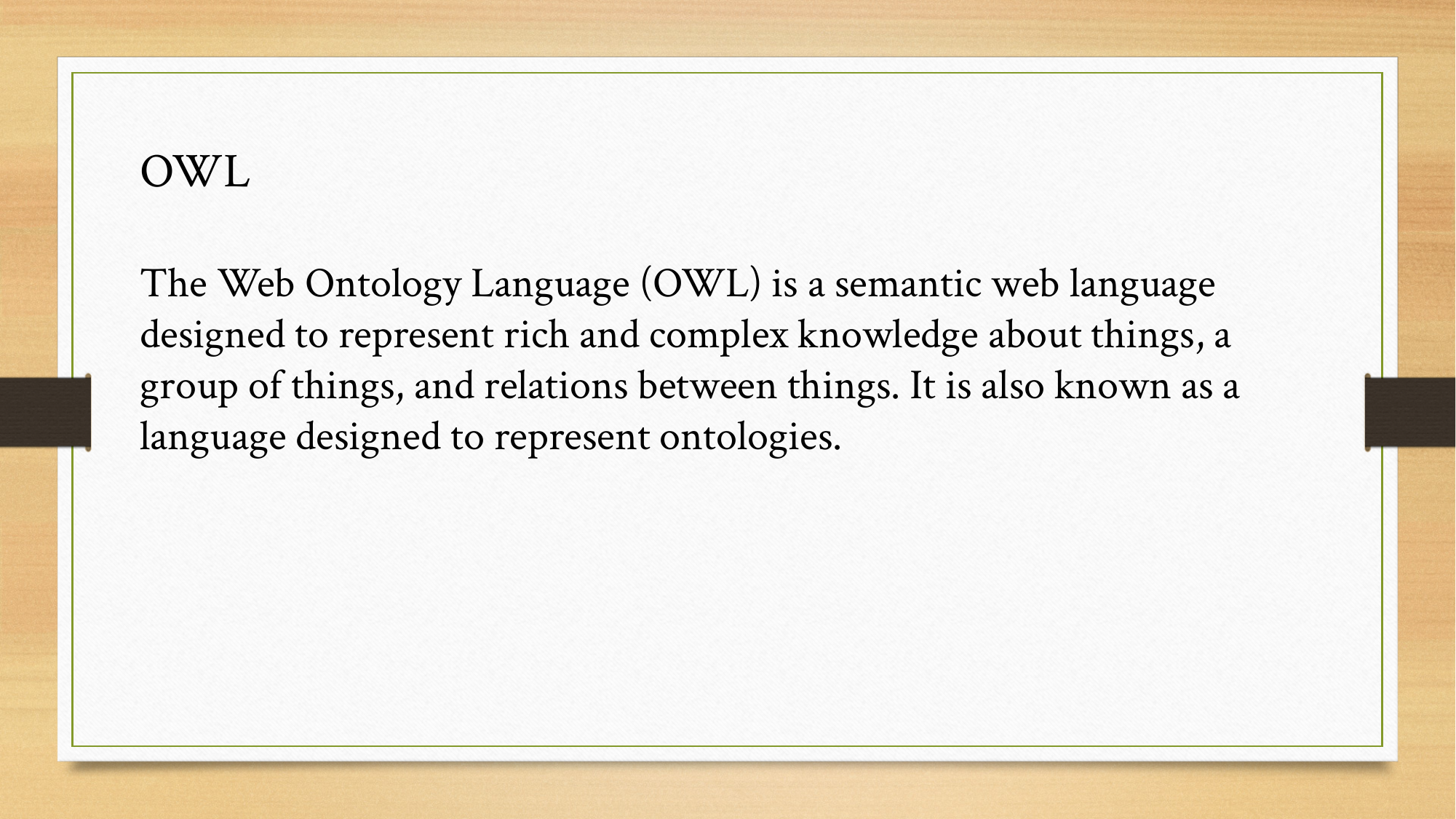

OWL

The Web Ontology Language (OWL) is a semantic web language designed to represent rich and complex knowledge about things, a group of things, and relations between things. It is also known as a
language designed to represent ontologies.